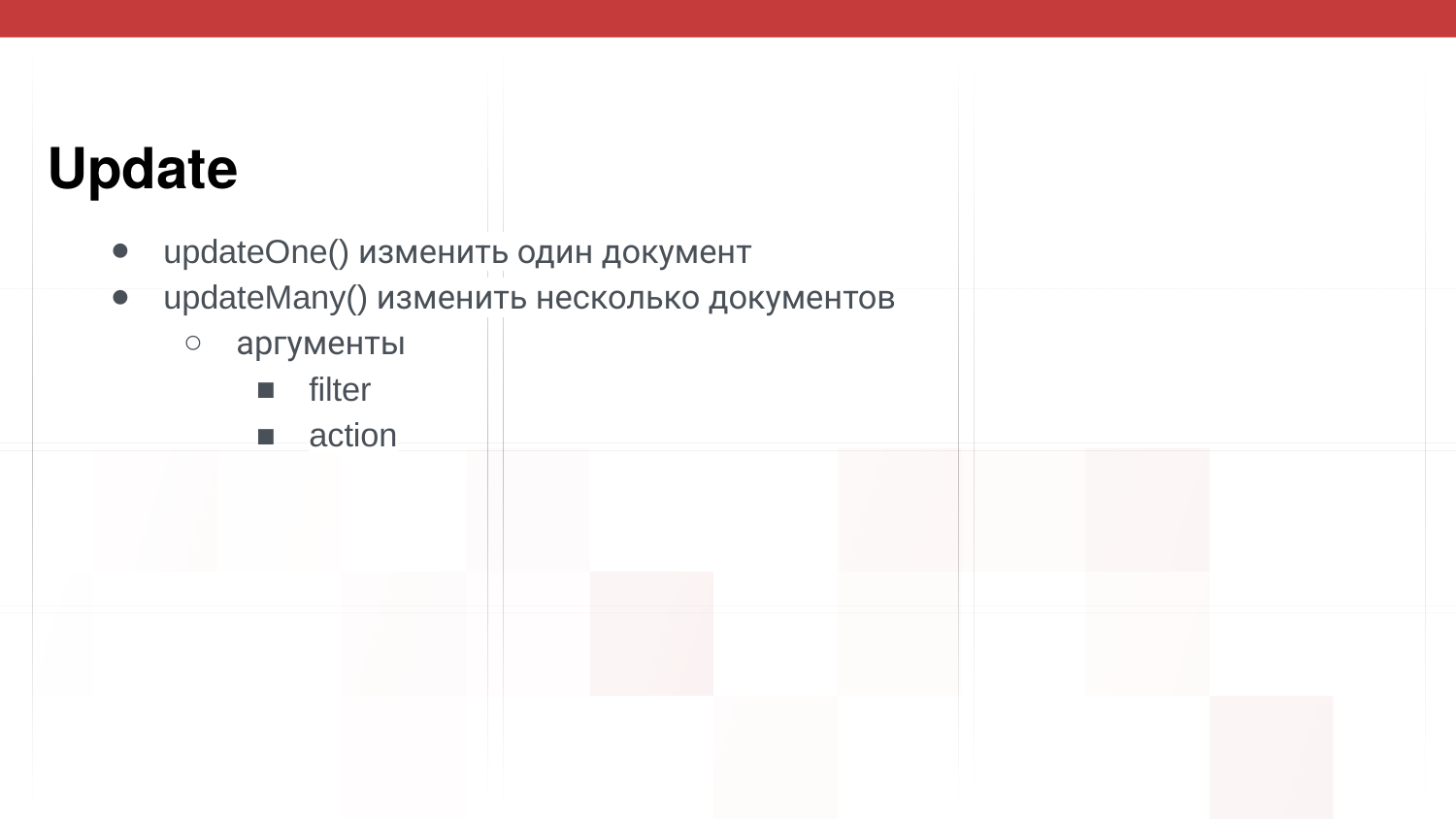

# Update
updateOne() изменить один документ
updateMany() изменить несколько документов
аргументы
filter
action